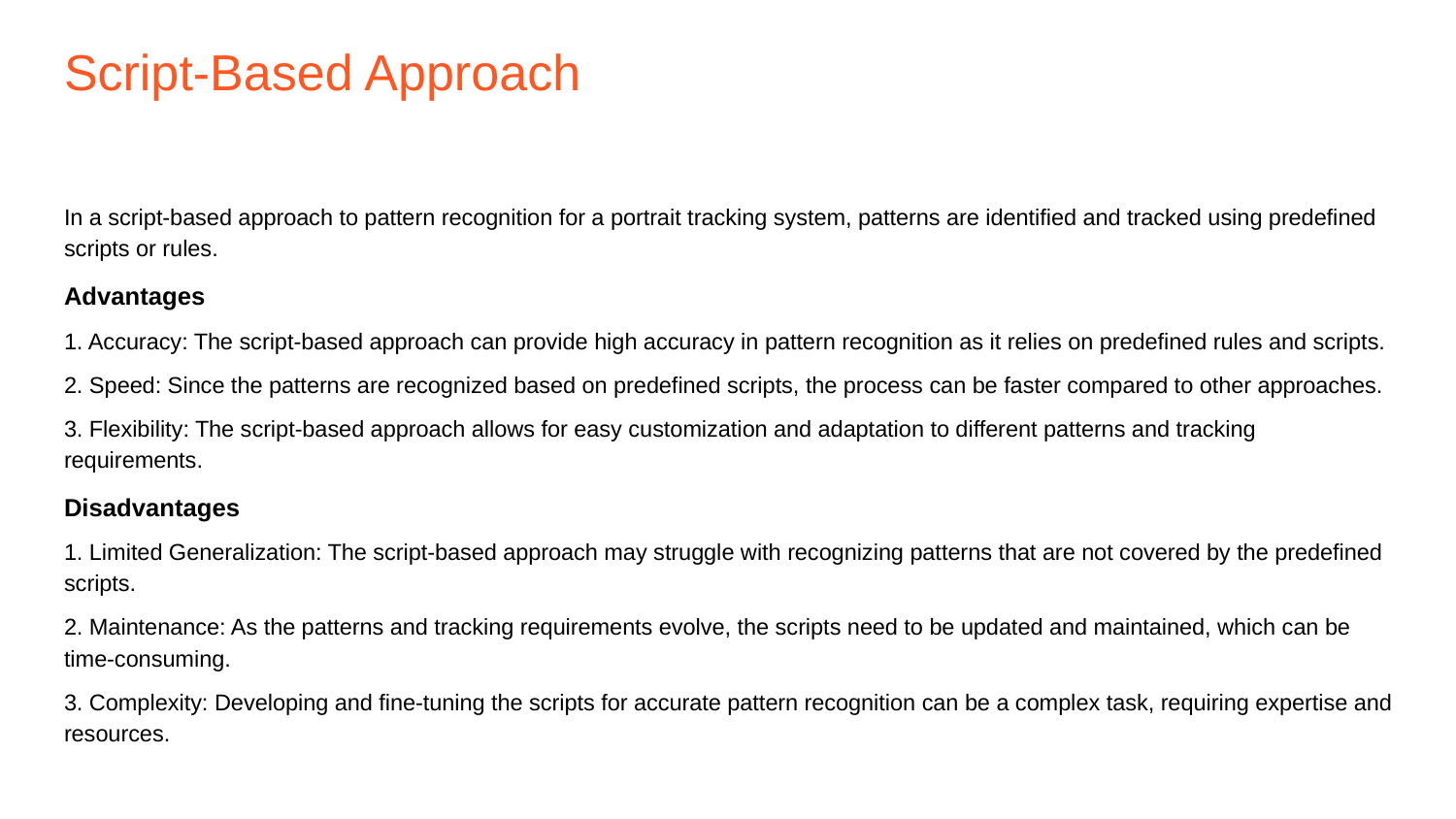

# Script-Based Approach
In a script-based approach to pattern recognition for a portrait tracking system, patterns are identified and tracked using predefined scripts or rules.
Advantages
1. Accuracy: The script-based approach can provide high accuracy in pattern recognition as it relies on predefined rules and scripts.
2. Speed: Since the patterns are recognized based on predefined scripts, the process can be faster compared to other approaches.
3. Flexibility: The script-based approach allows for easy customization and adaptation to different patterns and tracking requirements.
Disadvantages
1. Limited Generalization: The script-based approach may struggle with recognizing patterns that are not covered by the predefined scripts.
2. Maintenance: As the patterns and tracking requirements evolve, the scripts need to be updated and maintained, which can be time-consuming.
3. Complexity: Developing and fine-tuning the scripts for accurate pattern recognition can be a complex task, requiring expertise and resources.